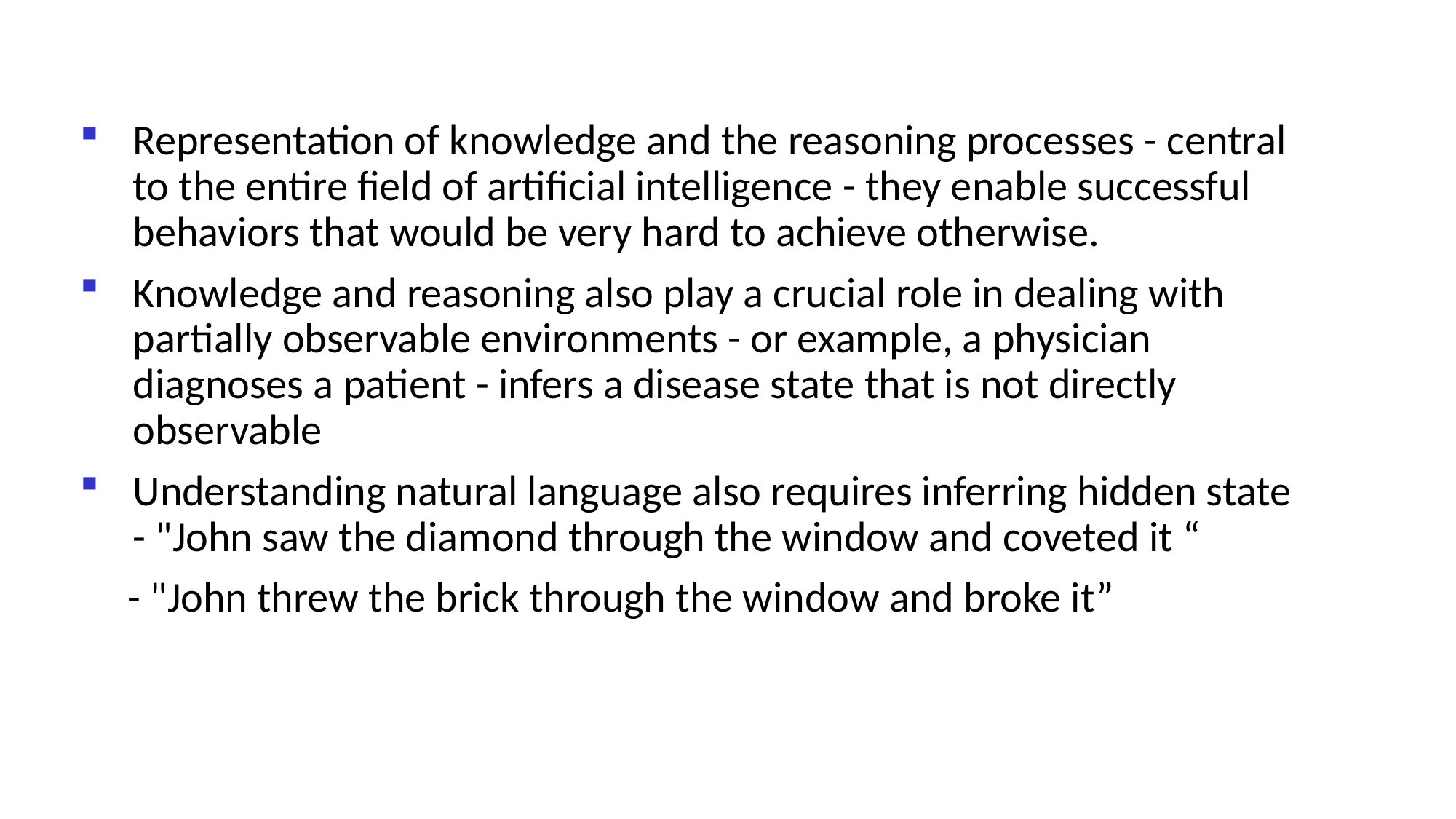

Representation of knowledge and the reasoning processes - central to the entire field of artificial intelligence - they enable successful behaviors that would be very hard to achieve otherwise.
Knowledge and reasoning also play a crucial role in dealing with partially observable environments - or example, a physician diagnoses a patient - infers a disease state that is not directly observable
Understanding natural language also requires inferring hidden state - "John saw the diamond through the window and coveted it “
     - "John threw the brick through the window and broke it”